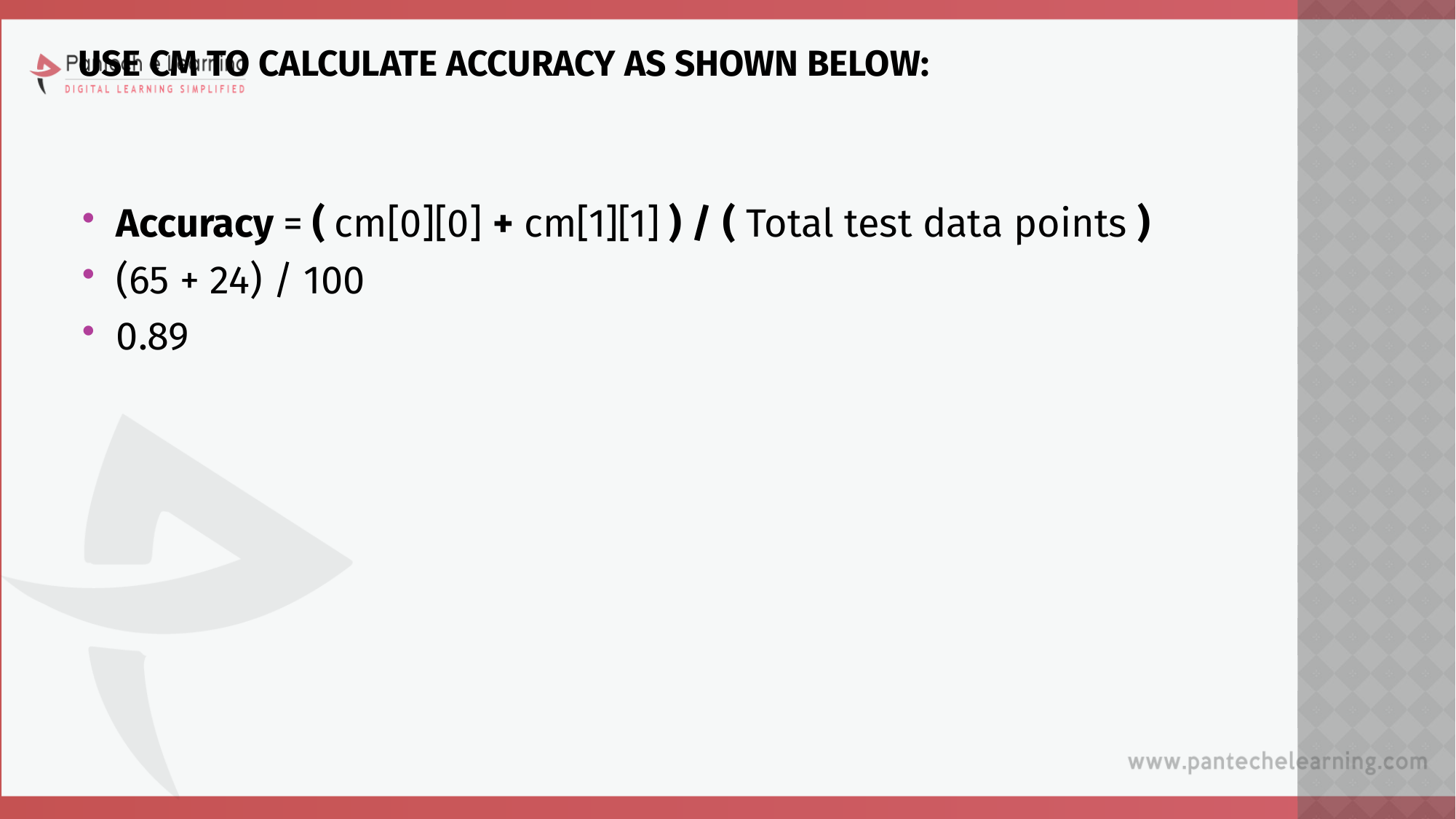

# Use cm to calculate accuracy as shown below:
Accuracy = ( cm[0][0] + cm[1][1] ) / ( Total test data points )
(65 + 24) / 100
0.89